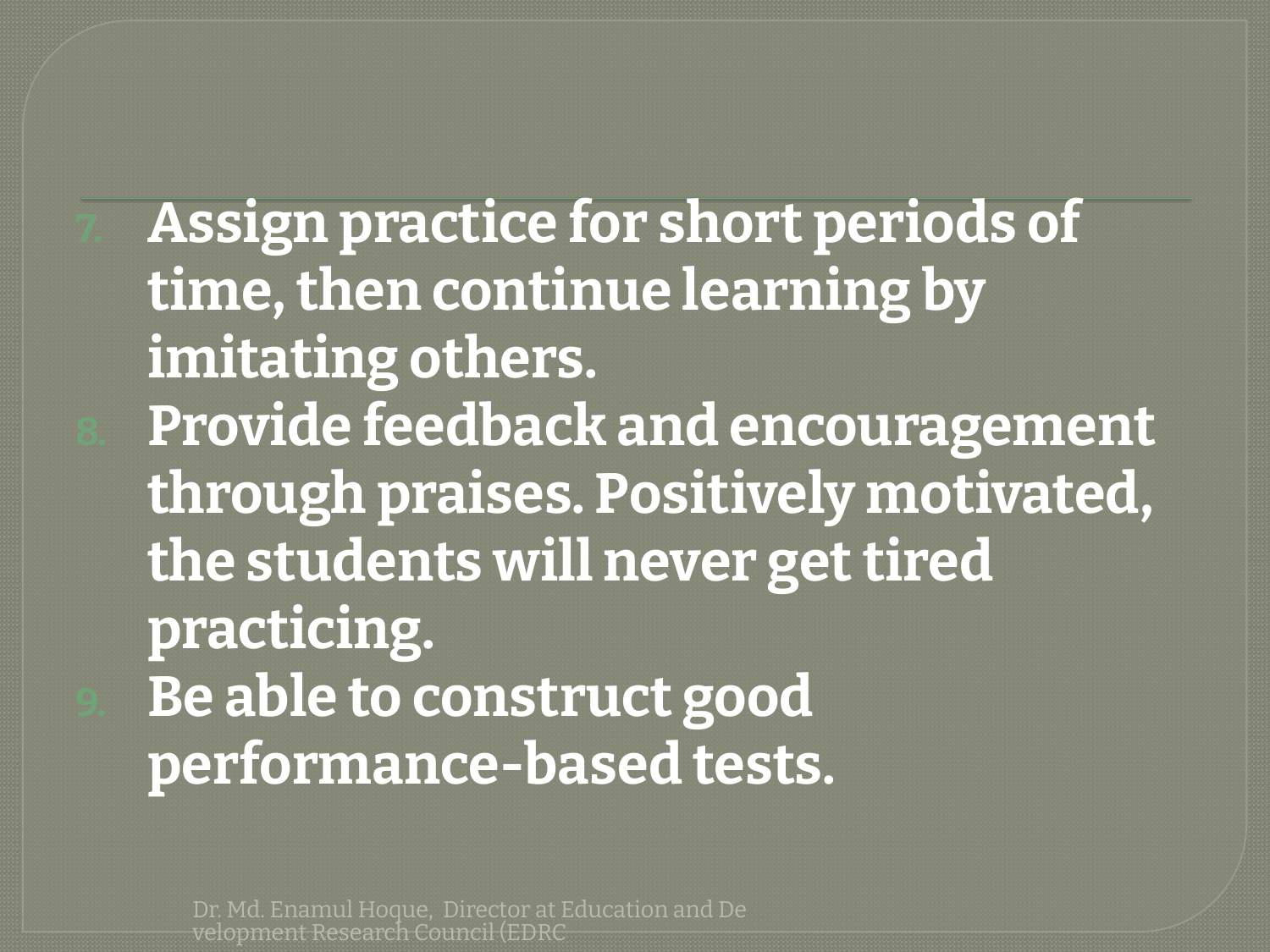

Assign practice for short periods of time, then continue learning by imitating others.
Provide feedback and encouragement through praises. Positively motivated, the students will never get tired practicing.
Be able to construct good performance-based tests.
Dr. Md. Enamul Hoque,  Director at Education and Development Research Council (EDRC